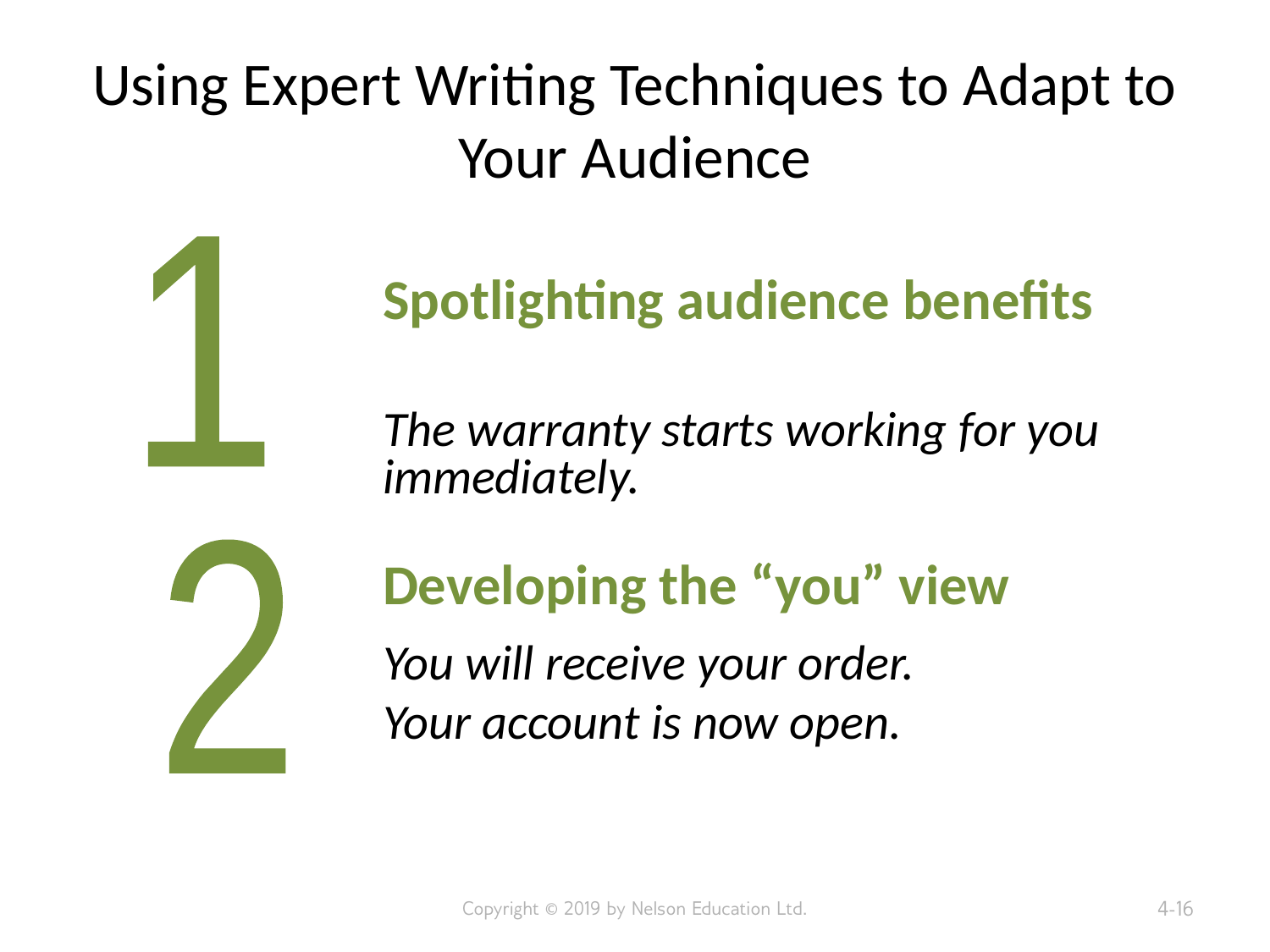

# Using Expert Writing Techniques to Adapt to Your Audience
1
Spotlighting audience benefits
The warranty starts working for you immediately.
2
Developing the “you” view
You will receive your order.
Your account is now open.

Copyright © 2019 by Nelson Education Ltd.
4-16